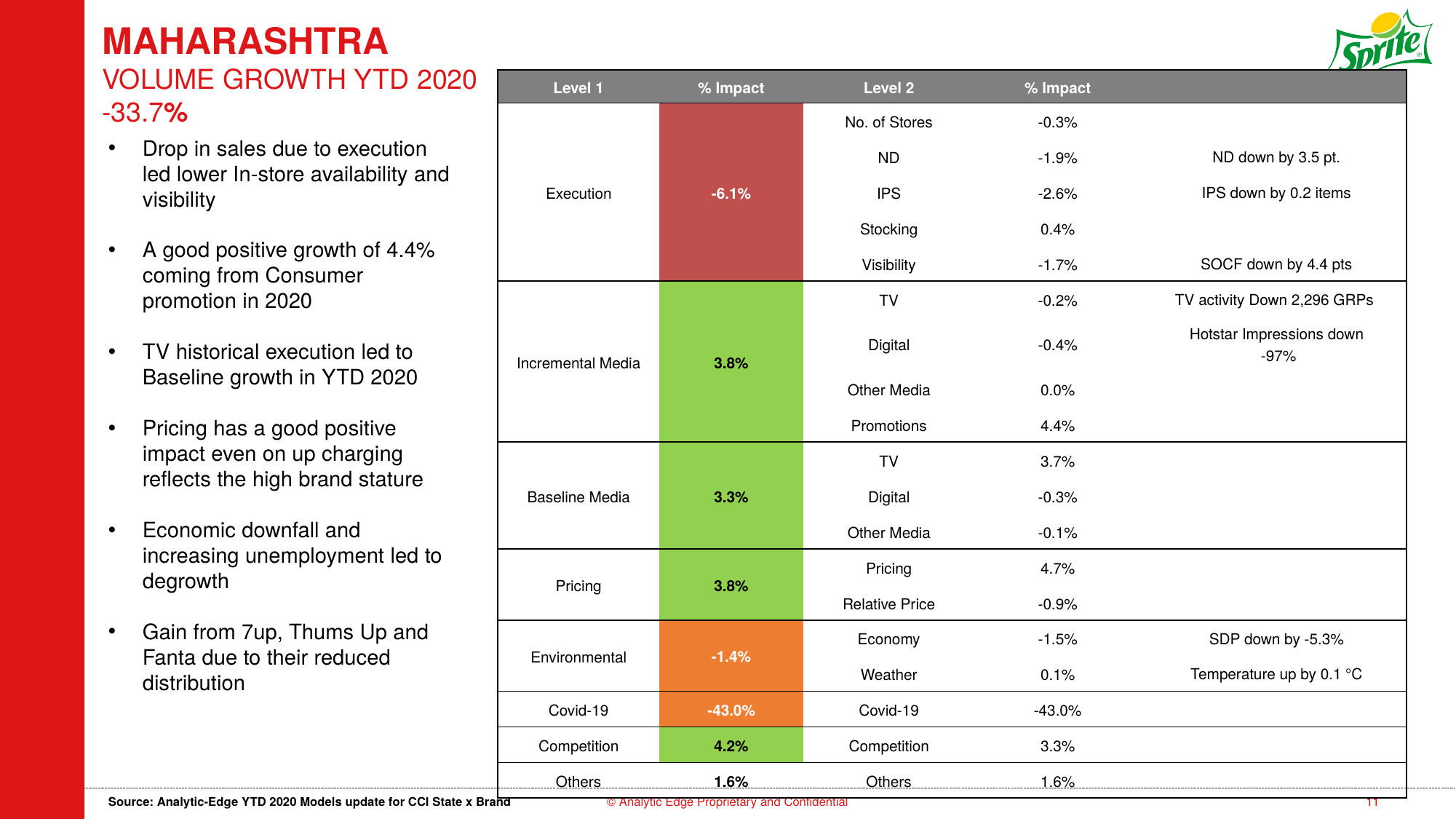

MAHARASHTRA
VOLUME GROWTH YTD 2020
-33.7%
| Level 1 | % Impact | Level 2 | % Impact |  |
| --- | --- | --- | --- | --- |
| Execution | -6.1% | No. of Stores | -0.3% |  |
|  |  | ND | -1.9% | ND down by 3.5 pt. |
|  |  | IPS | -2.6% | IPS down by 0.2 items |
|  |  | Stocking | 0.4% |  |
|  |  | Visibility | -1.7% | SOCF down by 4.4 pts |
| Incremental Media | 3.8% | TV | -0.2% | TV activity Down 2,296 GRPs |
|  |  | Digital | -0.4% | Hotstar Impressions down -97% |
|  |  | Other Media | 0.0% |  |
|  |  | Promotions | 4.4% |  |
| Baseline Media | 3.3% | TV | 3.7% |  |
|  |  | Digital | -0.3% |  |
|  |  | Other Media | -0.1% |  |
| Pricing | 3.8% | Pricing | 4.7% |  |
|  |  | Relative Price | -0.9% |  |
| Environmental | -1.4% | Economy | -1.5% | SDP down by -5.3% |
|  |  | Weather | 0.1% | Temperature up by 0.1 °C |
| Covid-19 | -43.0% | Covid-19 | -43.0% |  |
| Competition | 4.2% | Competition | 3.3% |  |
| Others | 1.6% | Others | 1.6% |  |

Drop in sales due to execution led lower In-store availability and visibility

A good positive growth of 4.4% coming from Consumer promotion in 2020

TV historical execution led to Baseline growth in YTD 2020

Pricing has a good positive impact even on up charging reflects the high brand stature

Economic downfall and increasing unemployment led to degrowth

Gain from 7up, Thums Up and Fanta due to their reduced distribution
Source: Analytic-Edge YTD 2020 Models update for CCI State x Brand
© Analytic Edge Proprietary and Confidential
11